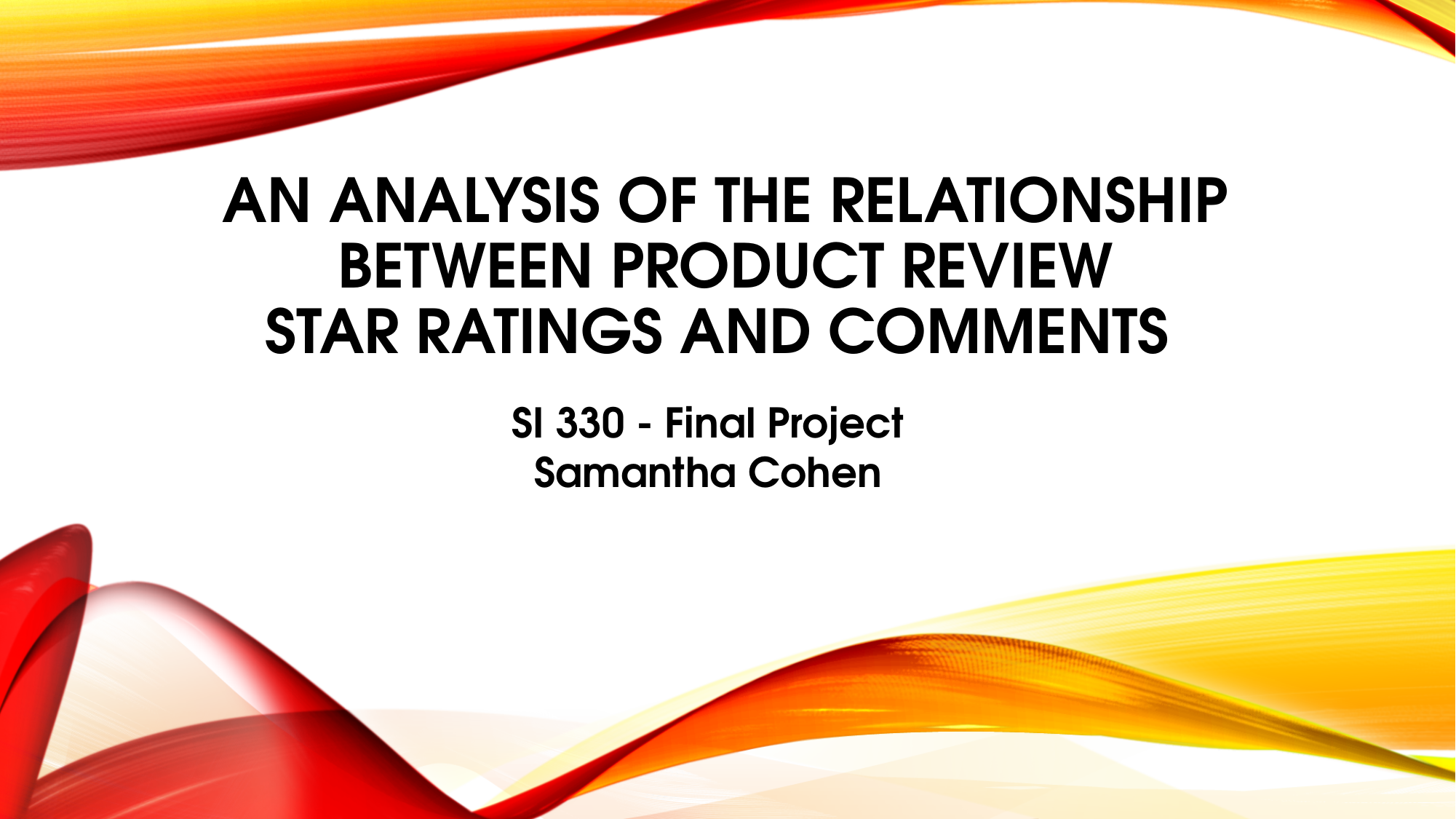

# An Analysis of the Relationship Between Product Review Star Ratings and Comments

SI 330 - Final Project
Samantha Cohen